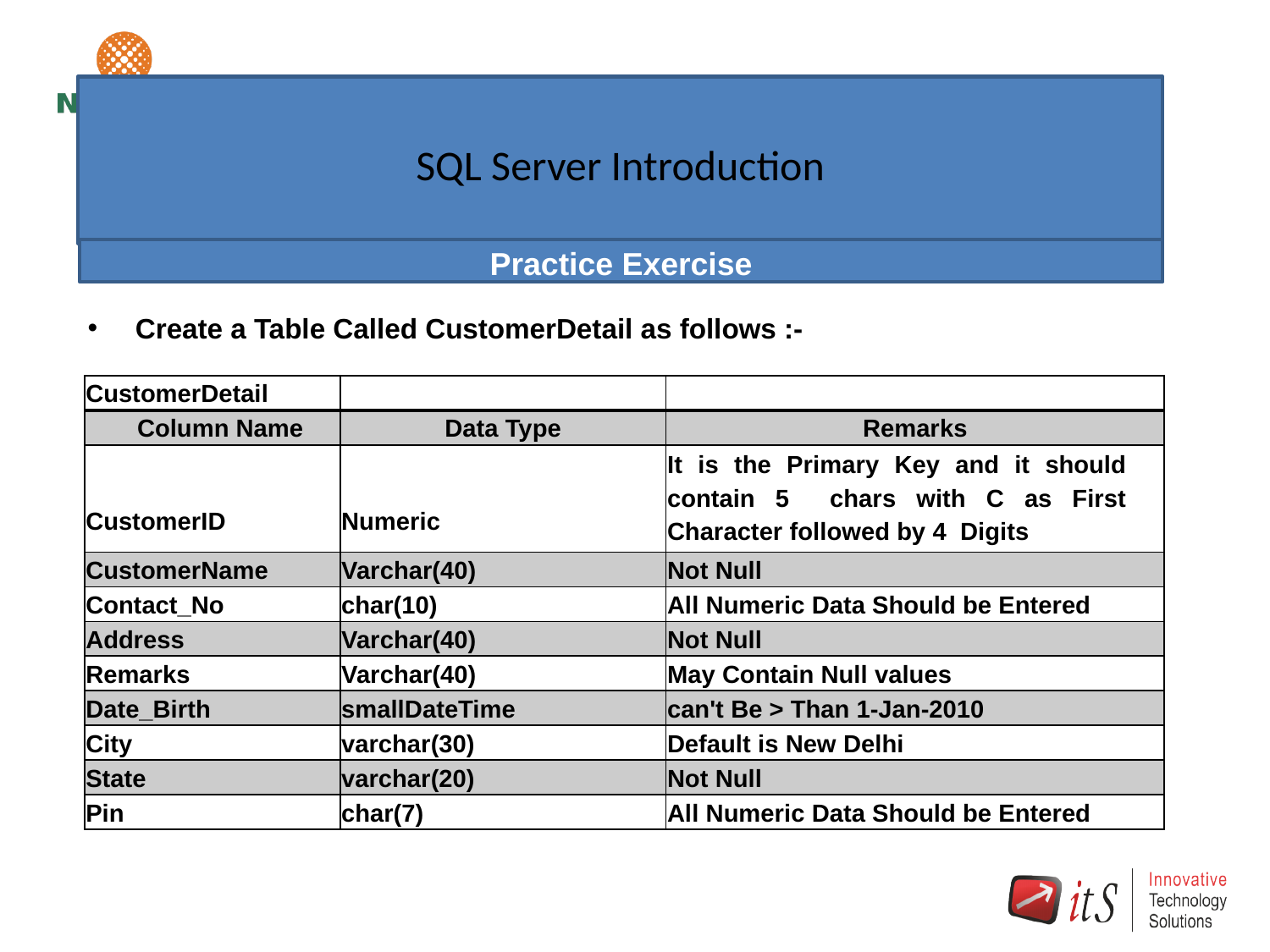

# SQL Server Introduction
Practice Exercise
Create a Table Called CustomerDetail as follows :-
| CustomerDetail |  |  |
| --- | --- | --- |
| Column Name | Data Type | Remarks |
| CustomerID | Numeric | It is the Primary Key and it should contain 5 chars with C as First Character followed by 4 Digits |
| CustomerName | Varchar(40) | Not Null |
| Contact\_No | char(10) | All Numeric Data Should be Entered |
| Address | Varchar(40) | Not Null |
| Remarks | Varchar(40) | May Contain Null values |
| Date\_Birth | smallDateTime | can't Be > Than 1-Jan-2010 |
| City | varchar(30) | Default is New Delhi |
| State | varchar(20) | Not Null |
| Pin | char(7) | All Numeric Data Should be Entered |